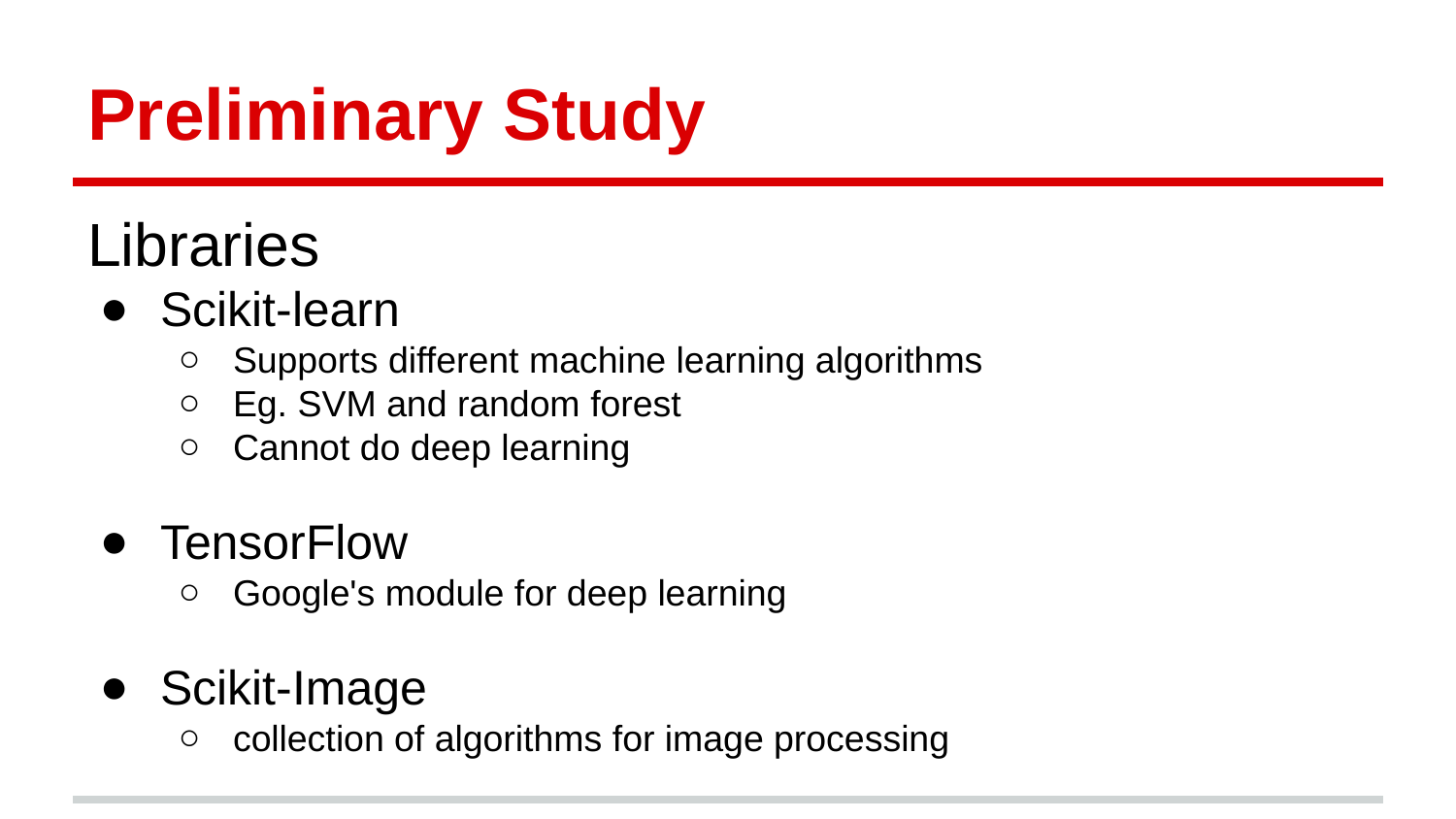

# Preliminary Study
Libraries
Scikit-learn
Supports different machine learning algorithms
Eg. SVM and random forest
Cannot do deep learning

TensorFlow
Google's module for deep learning

Scikit-Image
collection of algorithms for image processing